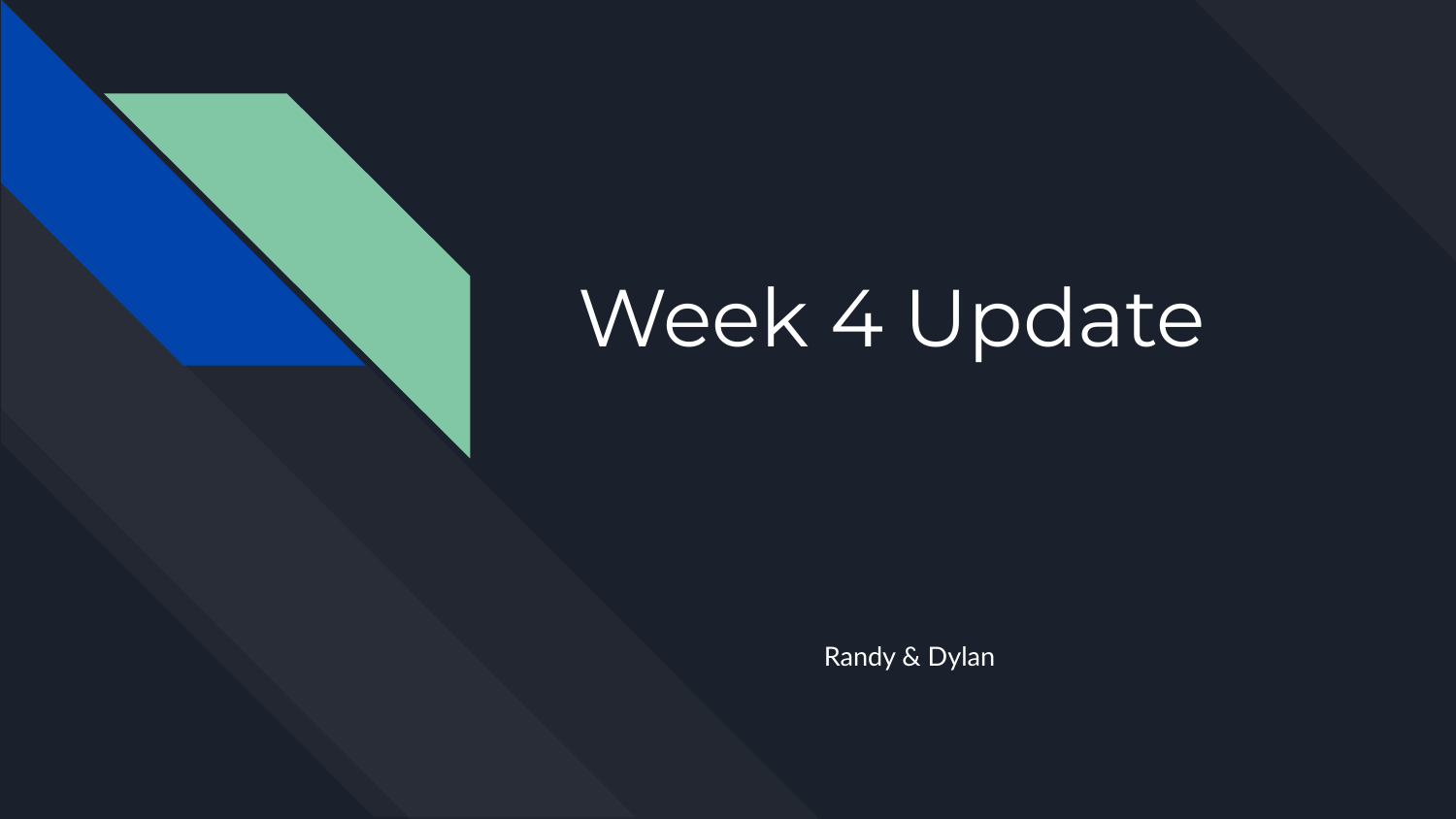

# Week 4 Update
Randy & Dylan